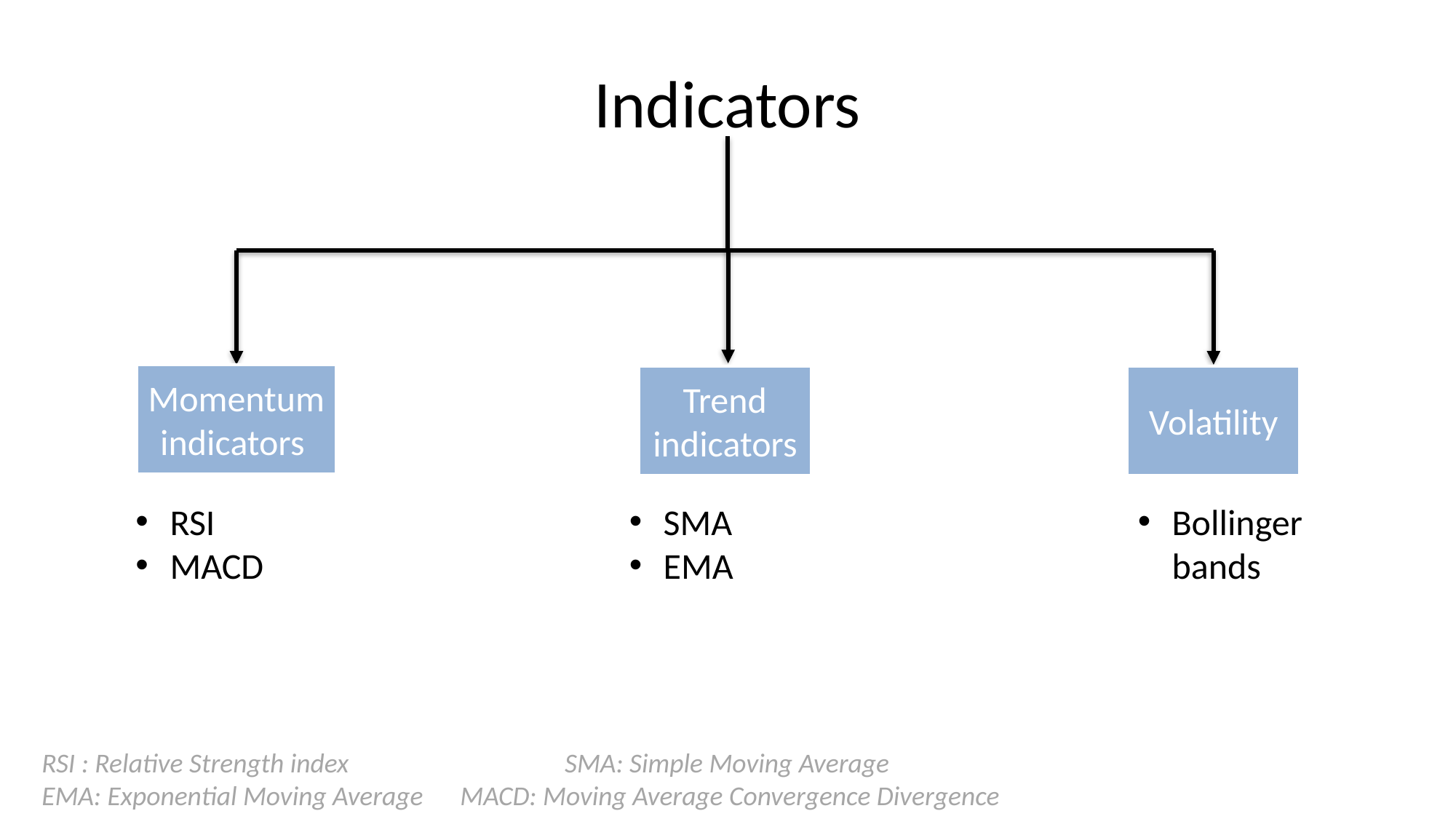

# Indicators
Momentum indicators
Trend indicators
Volatility
RSI
MACD
SMA
EMA

Bollinger bands
RSI : Relative Strength index                                   SMA: Simple Moving Average
EMA: Exponential Moving Average      MACD: Moving Average Convergence Divergence